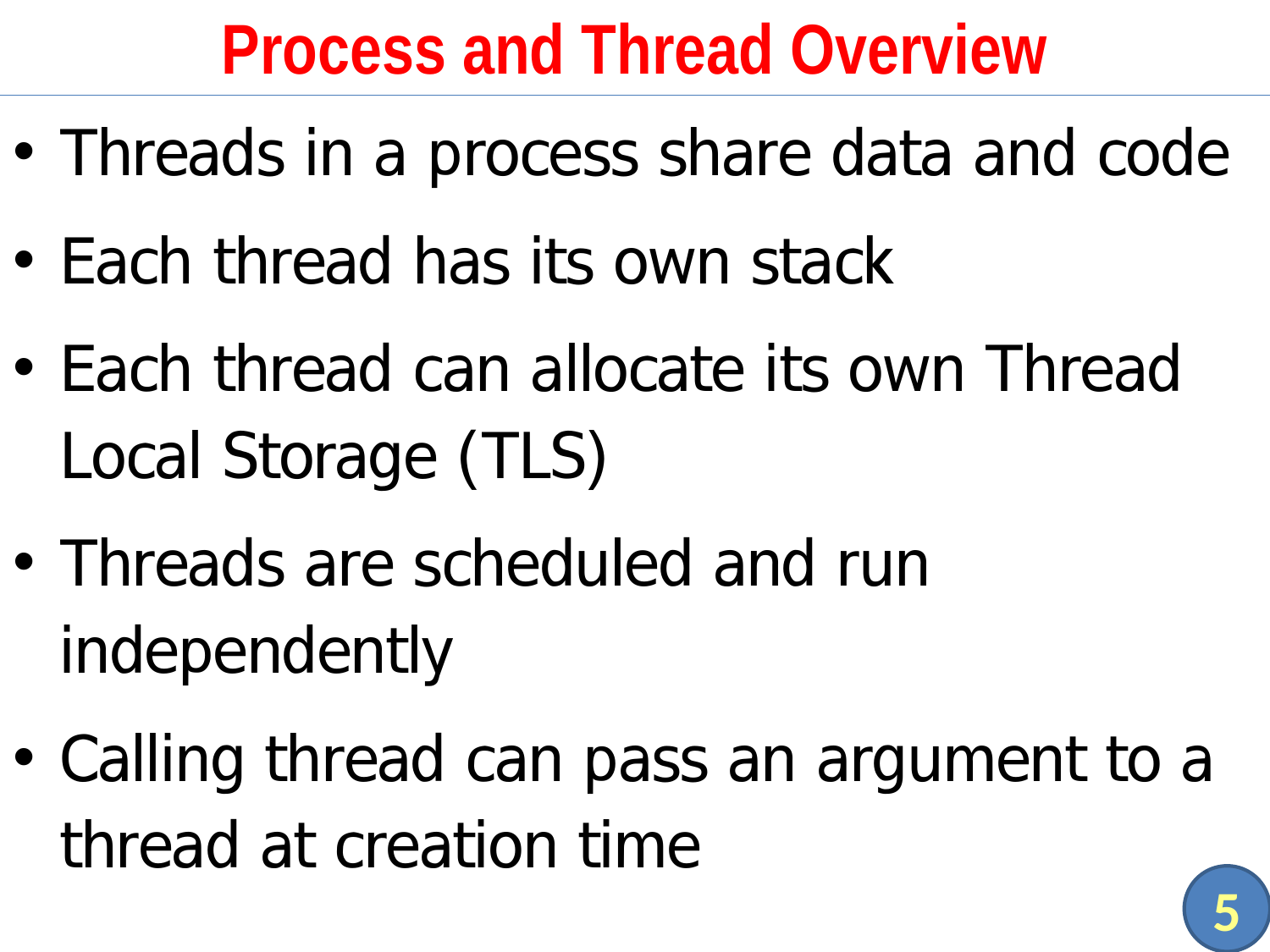

# Process and Thread Overview
Threads in a process share data and code
Each thread has its own stack
Each thread can allocate its own Thread Local Storage (TLS)
Threads are scheduled and run independently
Calling thread can pass an argument to a thread at creation time
5